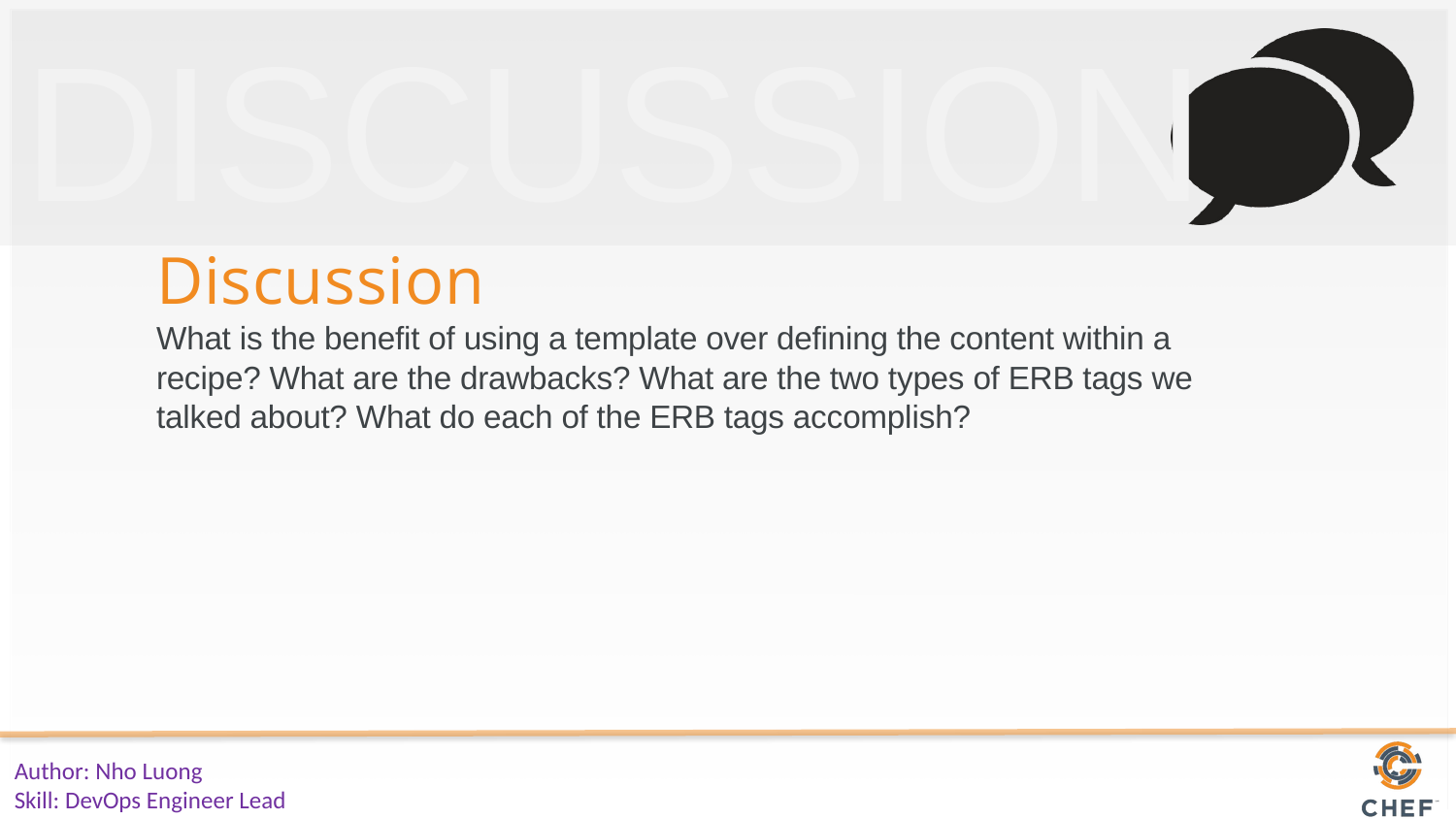

DISCUSSION
Discussion
What is the benefit of using a template over defining the content within a recipe? What are the drawbacks? What are the two types of ERB tags we talked about? What do each of the ERB tags accomplish?

Author: Nho Luong
Skill: DevOps Engineer Lead